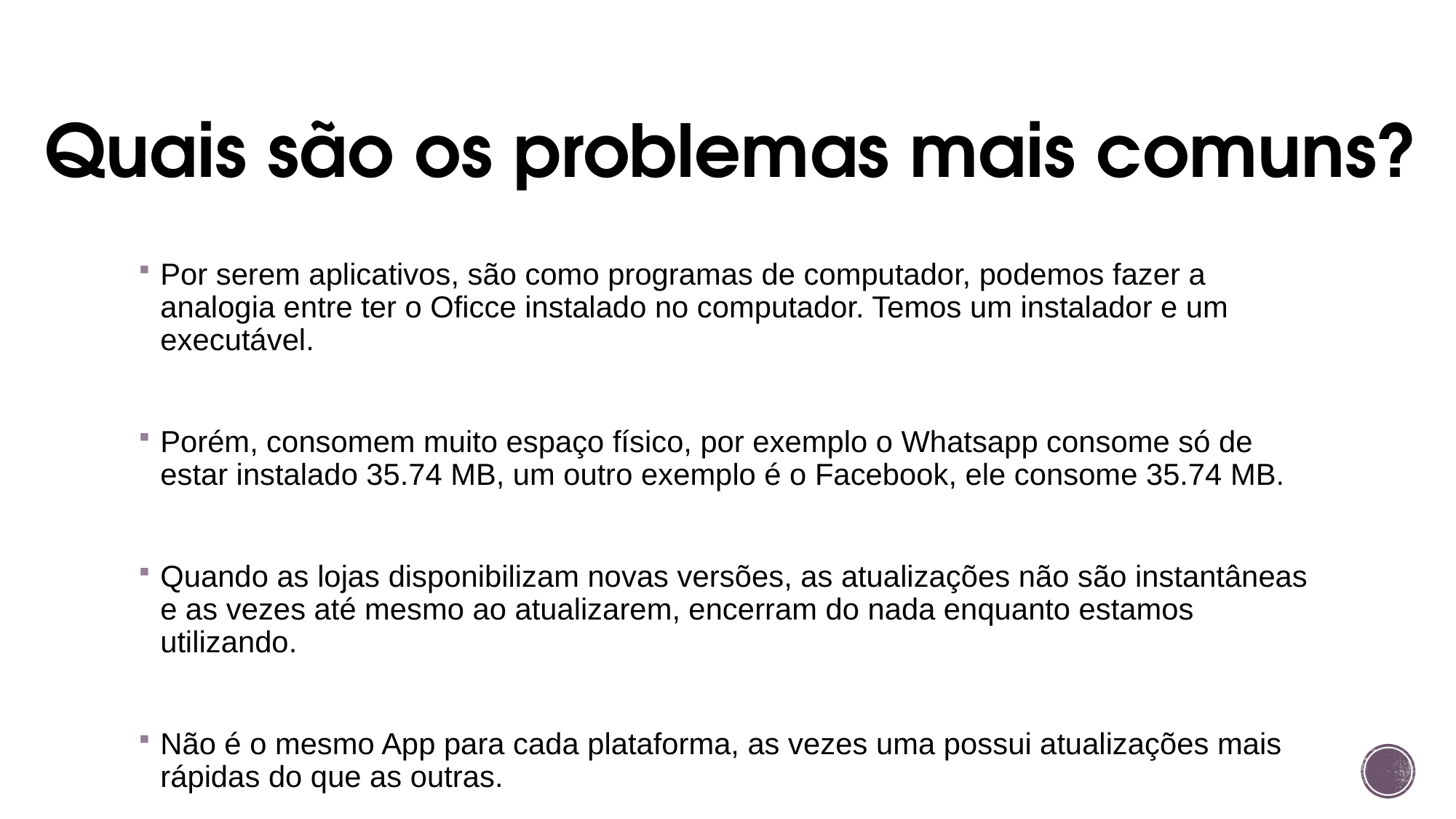

# Quais são os problemas mais comuns?
Por serem aplicativos, são como programas de computador, podemos fazer a analogia entre ter o Oficce instalado no computador. Temos um instalador e um executável.

Porém, consomem muito espaço físico, por exemplo o Whatsapp consome só de estar instalado 35.74 MB, um outro exemplo é o Facebook, ele consome 35.74 MB.

Quando as lojas disponibilizam novas versões, as atualizações não são instantâneas e as vezes até mesmo ao atualizarem, encerram do nada enquanto estamos utilizando.

Não é o mesmo App para cada plataforma, as vezes uma possui atualizações mais rápidas do que as outras.